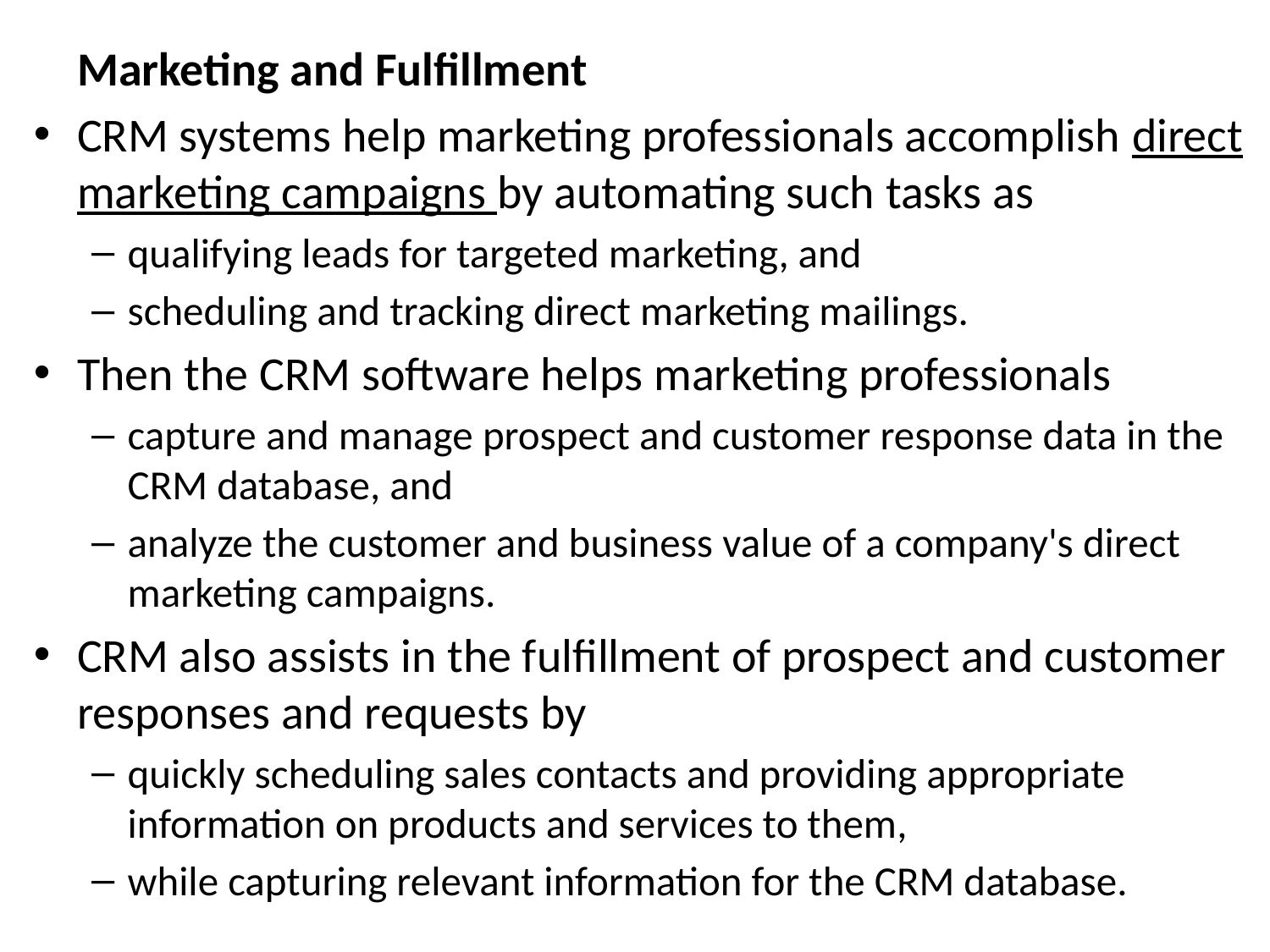

Marketing and Fulfillment
CRM systems help marketing professionals accomplish direct marketing campaigns by automating such tasks as
qualifying leads for targeted marketing, and
scheduling and tracking direct marketing mailings.
Then the CRM software helps marketing professionals
capture and manage prospect and customer response data in the CRM database, and
analyze the customer and business value of a company's direct marketing campaigns.
CRM also assists in the fulfillment of prospect and customer responses and requests by
quickly scheduling sales contacts and providing appropriate information on products and services to them,
while capturing relevant information for the CRM database.